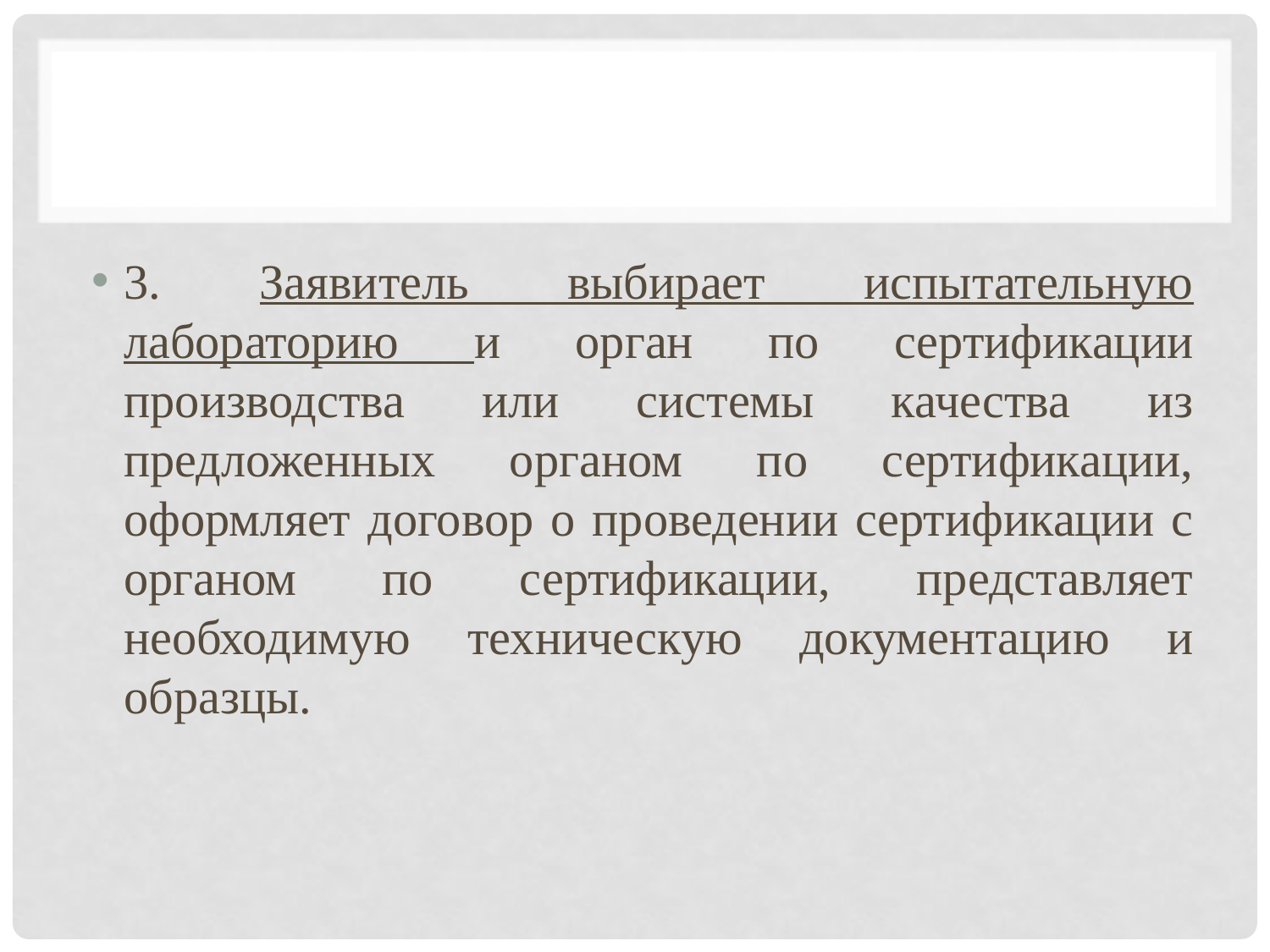

#
3. Заявитель выбирает испытательную лабораторию и орган по сертификации производства или системы качества из предложенных органом по сертификации, оформляет договор о проведении сертификации с органом по сертификации, представляет необходимую техническую документацию и образцы.